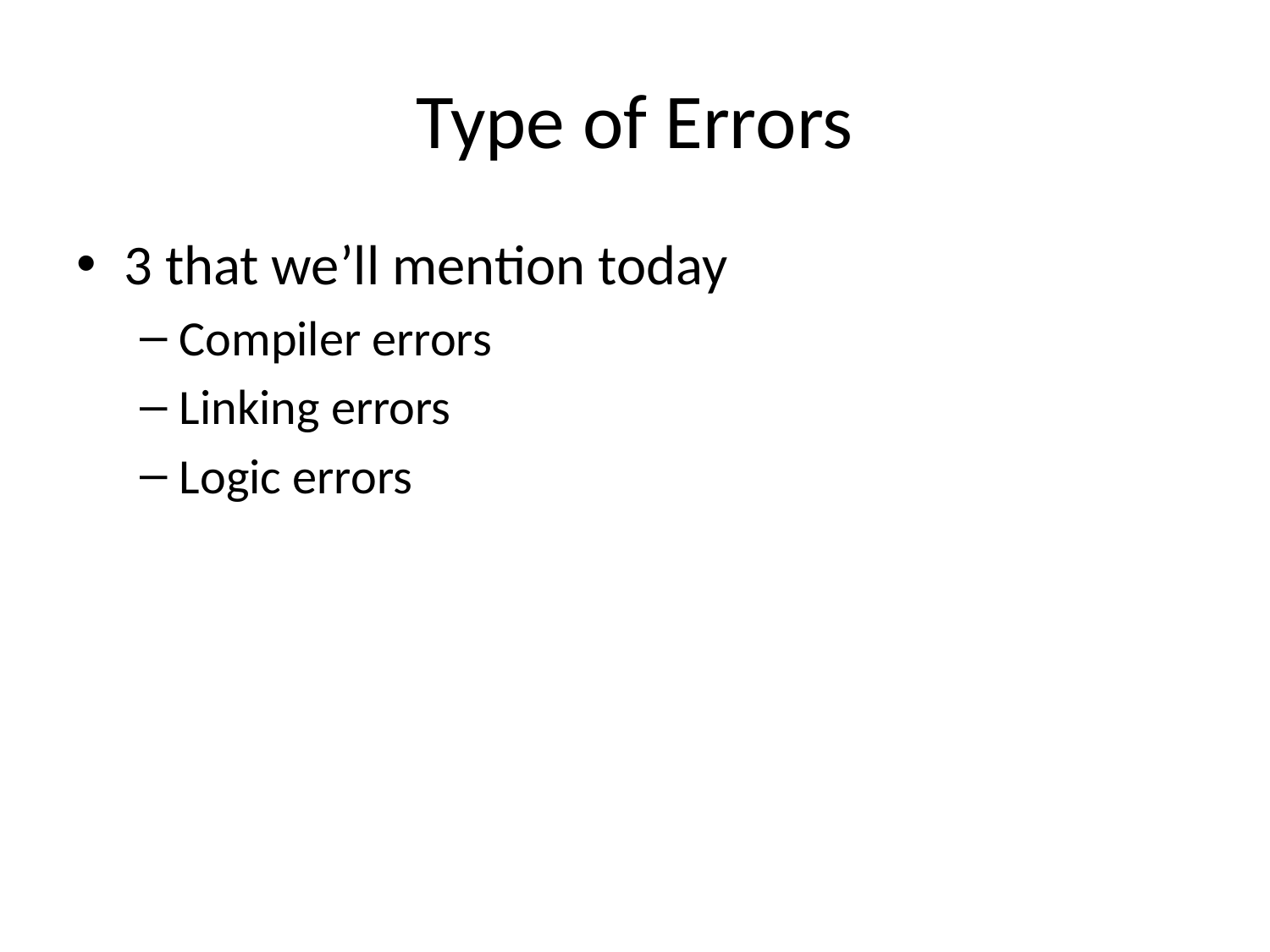

# Type of Errors
3 that we’ll mention today
Compiler errors
Linking errors
Logic errors